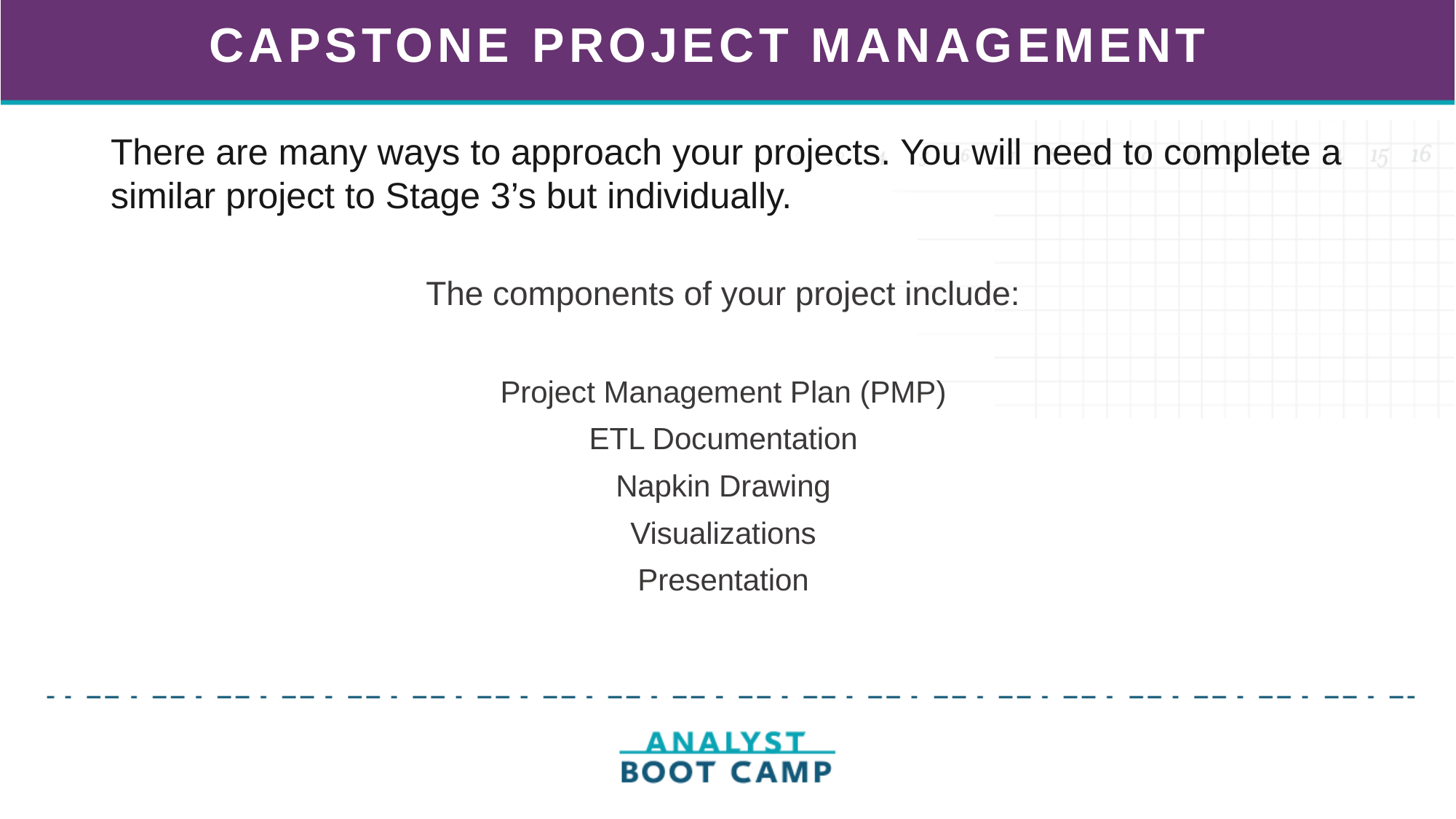

# CAPSTONE PROJECT MANAGEMENT
There are many ways to approach your projects. You will need to complete a similar project to Stage 3’s but individually.
The components of your project include:

Project Management Plan (PMP)
ETL Documentation
Napkin Drawing
Visualizations
Presentation